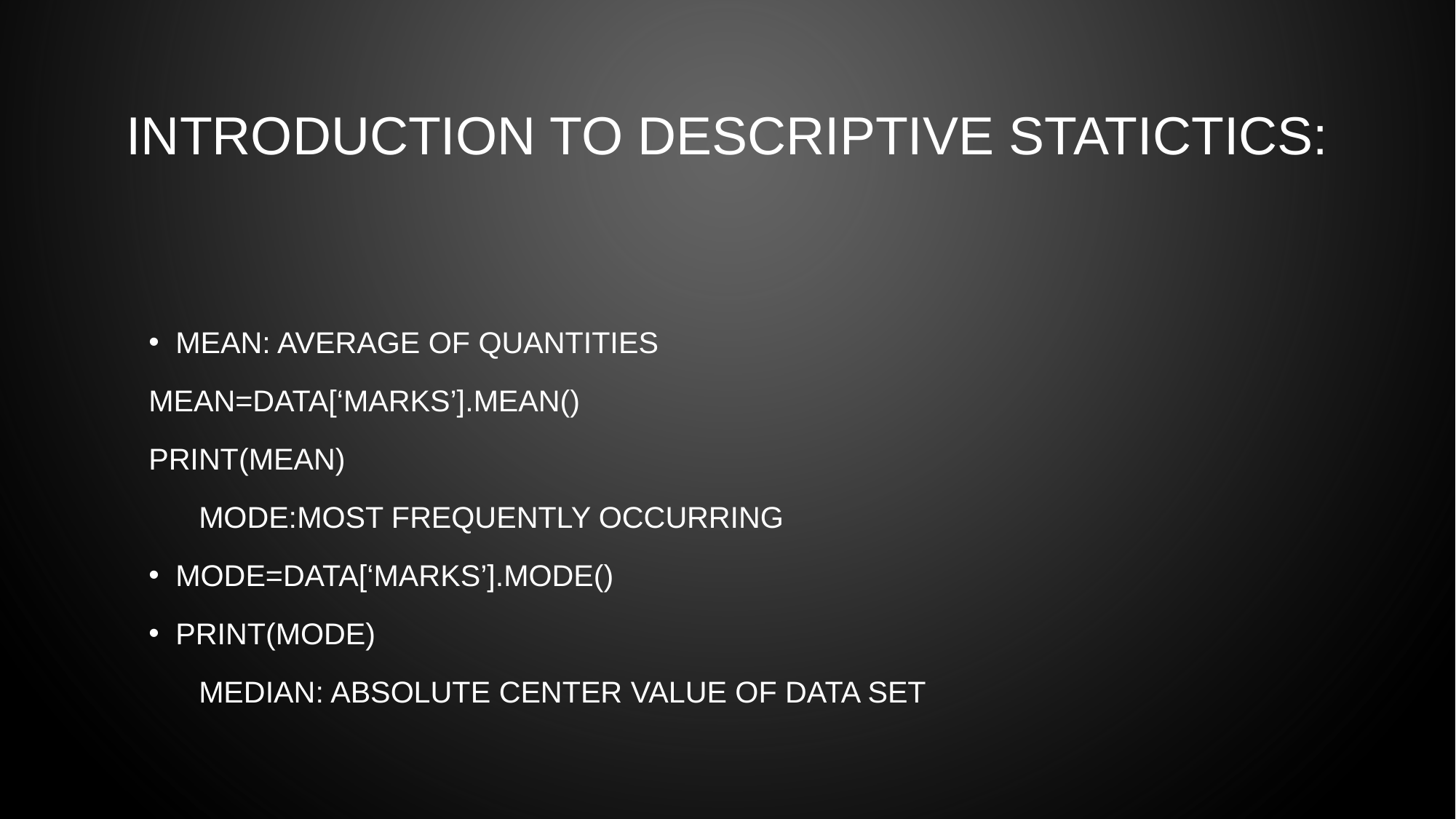

# INTRODUCTION TO DESCRIPTIVE STATICTICS:
Mean: Average of quantities
Mean=data[‘marks’].mean()
Print(mean)
      Mode:Most frequently occurring
Mode=data[‘marks’].mode()
Print(mode)
      Median: Absolute center value of data set